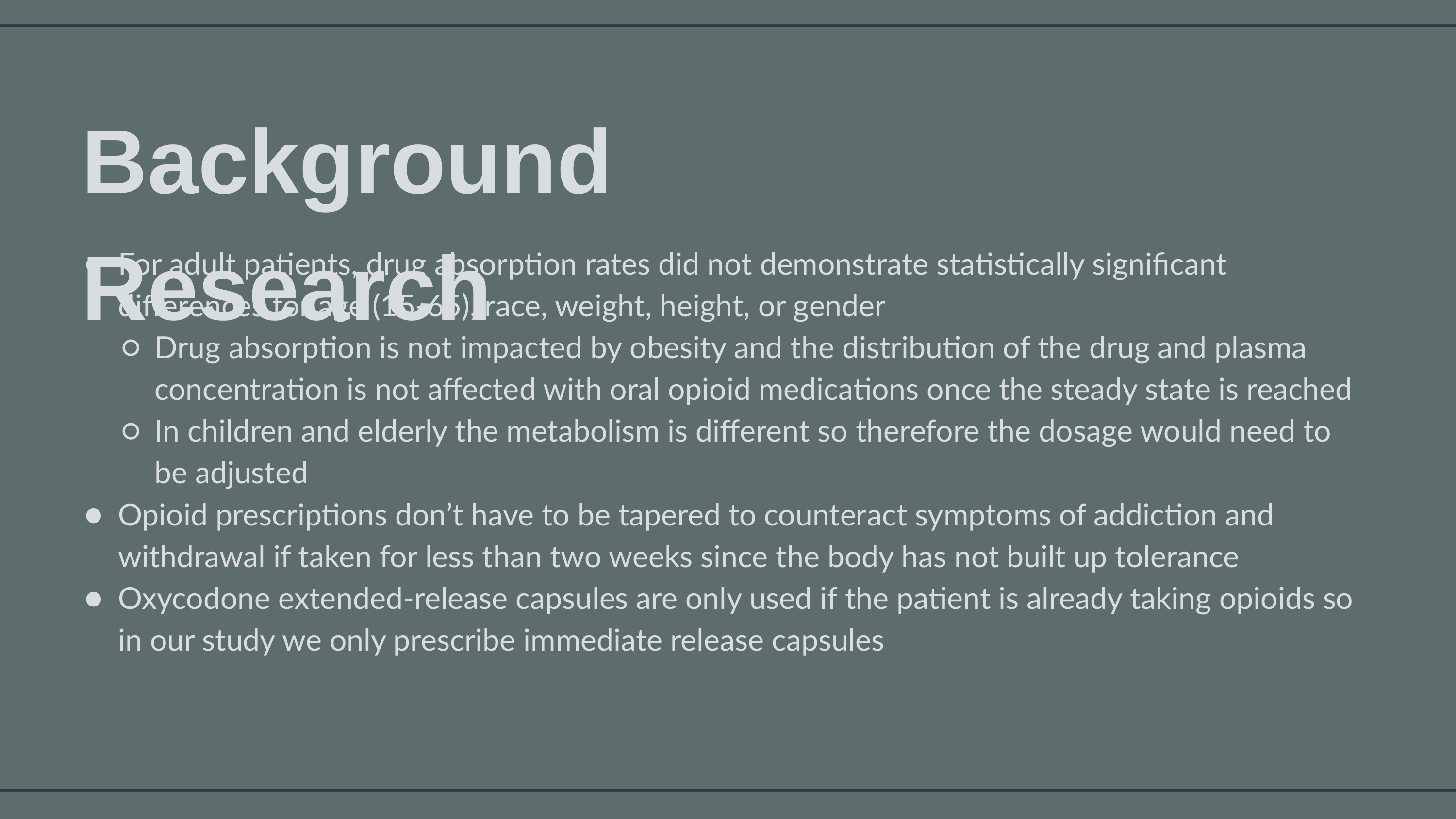

Background Research
For adult patients, drug absorption rates did not demonstrate statistically significant differences for age (15-65), race, weight, height, or gender
Drug absorption is not impacted by obesity and the distribution of the drug and plasma concentration is not affected with oral opioid medications once the steady state is reached
In children and elderly the metabolism is different so therefore the dosage would need to be adjusted
Opioid prescriptions don’t have to be tapered to counteract symptoms of addiction and withdrawal if taken for less than two weeks since the body has not built up tolerance
Oxycodone extended-release capsules are only used if the patient is already taking opioids so in our study we only prescribe immediate release capsules